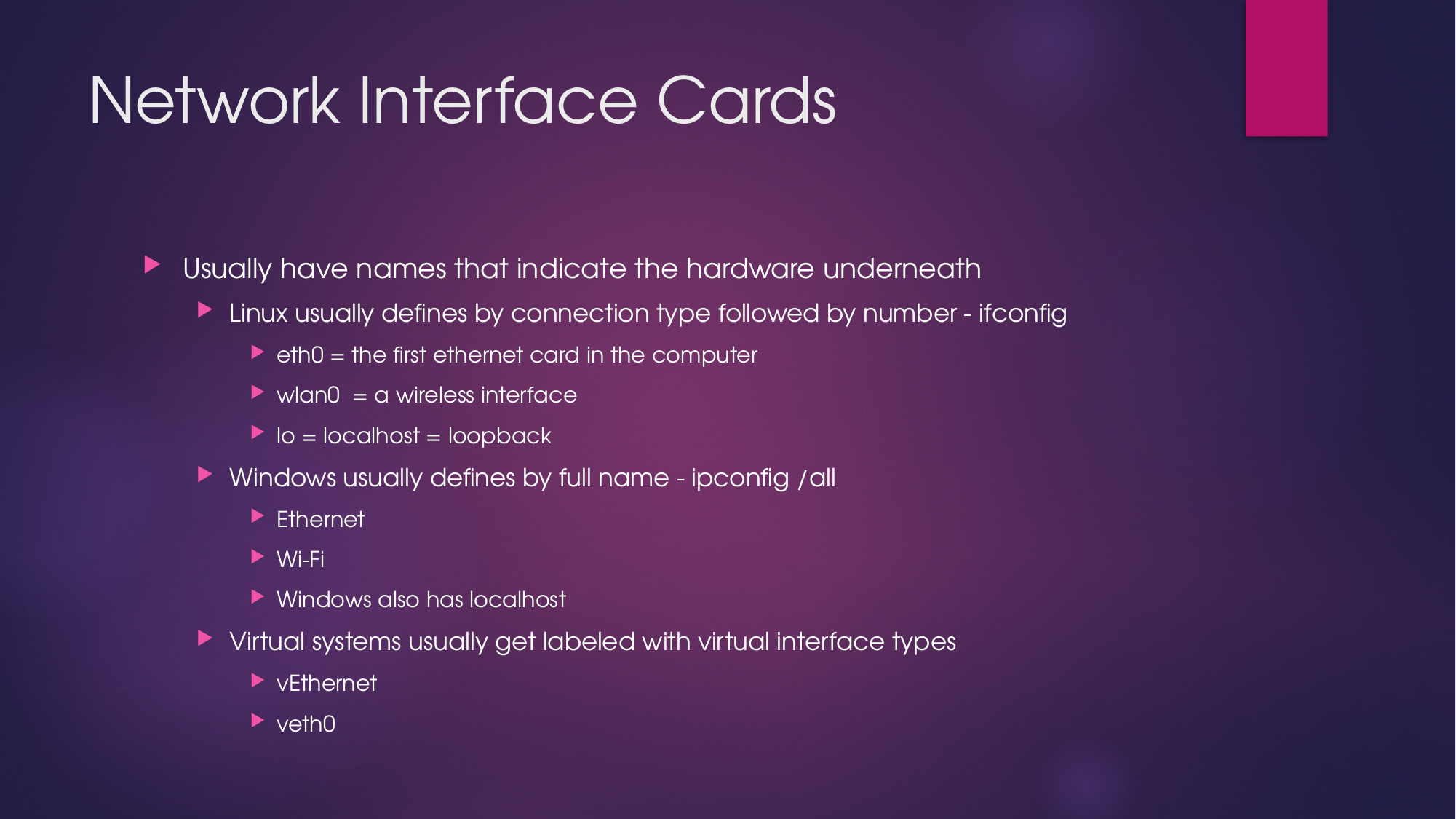

# Network Interface Cards
Usually have names that indicate the hardware underneath
Linux usually defines by connection type followed by number - ifconfig
eth0 = the first ethernet card in the computer
wlan0  = a wireless interface
lo = localhost = loopback
Windows usually defines by full name - ipconfig /all
Ethernet
Wi-Fi
Windows also has localhost
Virtual systems usually get labeled with virtual interface types
vEthernet
veth0